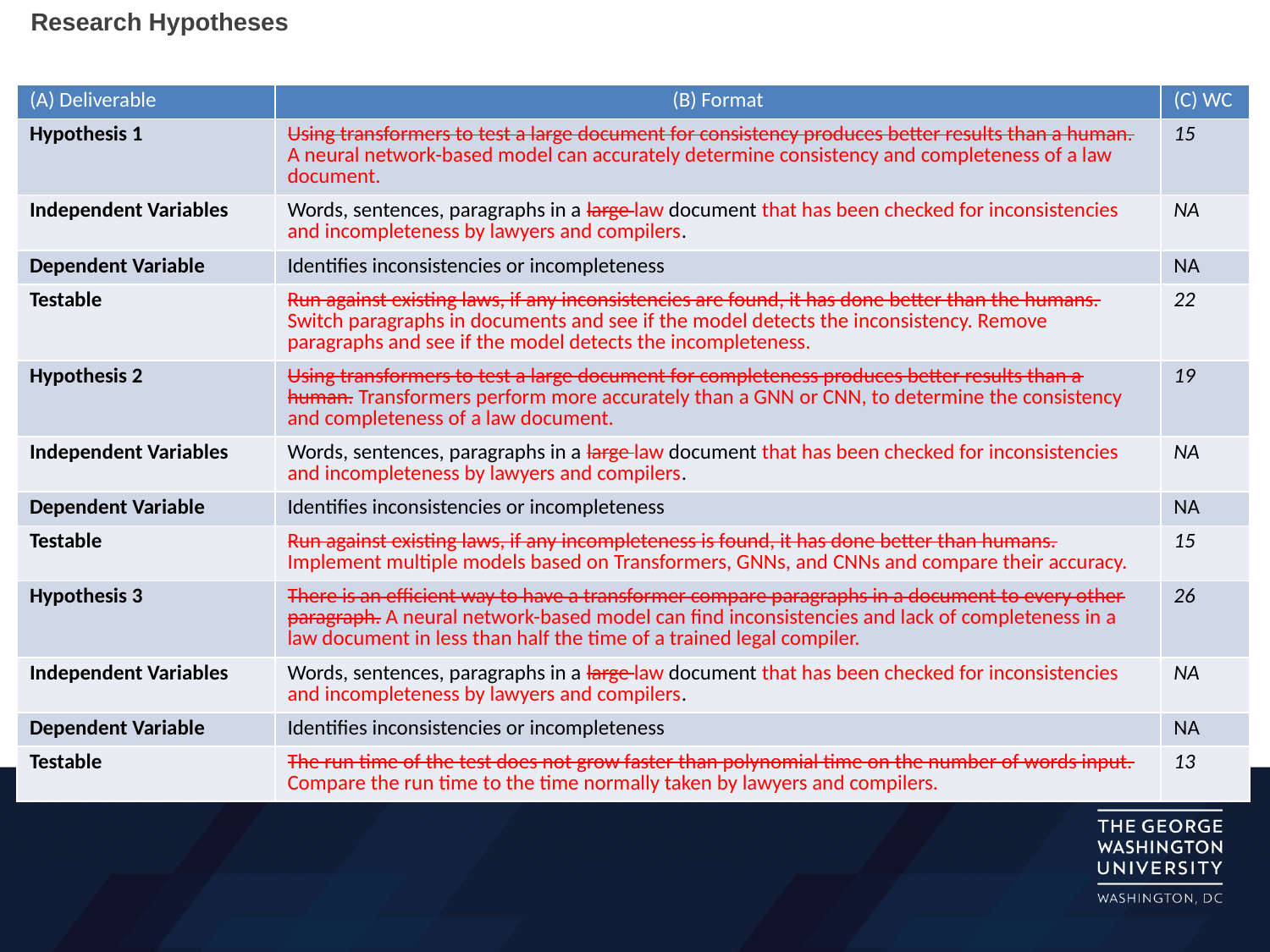

Research Hypotheses
| (A) Deliverable | (B) Format | (C) WC |
| --- | --- | --- |
| Hypothesis 1 | Using transformers to test a large document for consistency produces better results than a human. A neural network-based model can accurately determine consistency and completeness of a law document. | 15 |
| Independent Variables | Words, sentences, paragraphs in a large law document that has been checked for inconsistencies and incompleteness by lawyers and compilers. | NA |
| Dependent Variable | Identifies inconsistencies or incompleteness | NA |
| Testable | Run against existing laws, if any inconsistencies are found, it has done better than the humans. Switch paragraphs in documents and see if the model detects the inconsistency. Remove paragraphs and see if the model detects the incompleteness. | 22 |
| Hypothesis 2 | Using transformers to test a large document for completeness produces better results than a human. Transformers perform more accurately than a GNN or CNN, to determine the consistency and completeness of a law document. | 19 |
| Independent Variables | Words, sentences, paragraphs in a large law document that has been checked for inconsistencies and incompleteness by lawyers and compilers. | NA |
| Dependent Variable | Identifies inconsistencies or incompleteness | NA |
| Testable | Run against existing laws, if any incompleteness is found, it has done better than humans. Implement multiple models based on Transformers, GNNs, and CNNs and compare their accuracy. | 15 |
| Hypothesis 3 | There is an efficient way to have a transformer compare paragraphs in a document to every other paragraph. A neural network-based model can find inconsistencies and lack of completeness in a law document in less than half the time of a trained legal compiler. | 26 |
| Independent Variables | Words, sentences, paragraphs in a large law document that has been checked for inconsistencies and incompleteness by lawyers and compilers. | NA |
| Dependent Variable | Identifies inconsistencies or incompleteness | NA |
| Testable | The run time of the test does not grow faster than polynomial time on the number of words input. Compare the run time to the time normally taken by lawyers and compilers. | 13 |